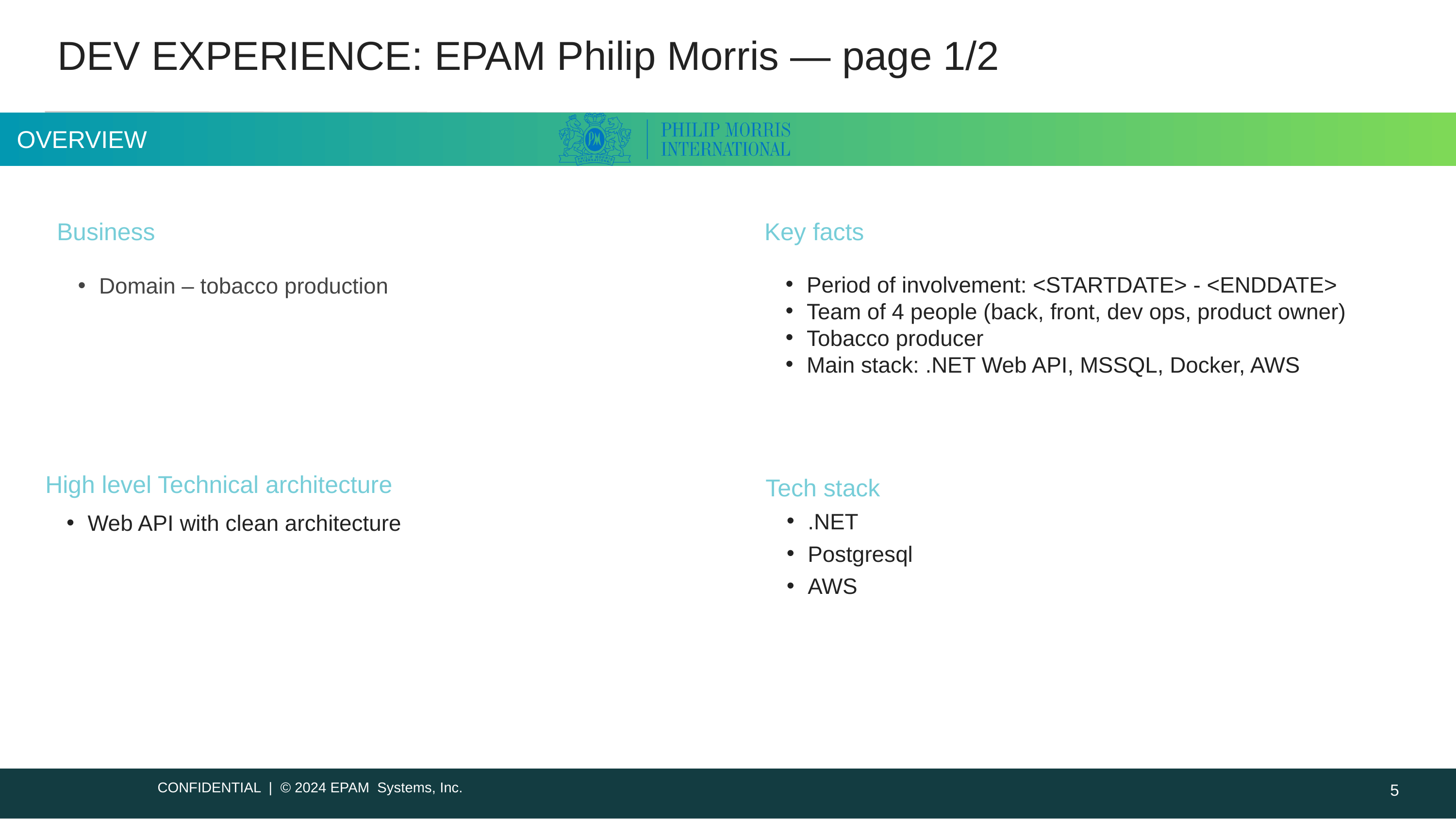

DEV EXPERIENCE: EPAM Philip Morris — page 1/2

      OVERVIEW

Business
Key facts
Domain – tobacco production
Period of involvement: <STARTDATE> - <ENDDATE>
Team of 4 people (back, front, dev ops, product owner)
Tobacco producer
Main stack: .NET Web API, MSSQL, Docker, AWS

High level Technical architecture
Tech stack
.NET
Postgresql
AWS
Web API with clean architecture

CONFIDENTIAL  |  © 2024 EPAM  Systems, Inc.
5